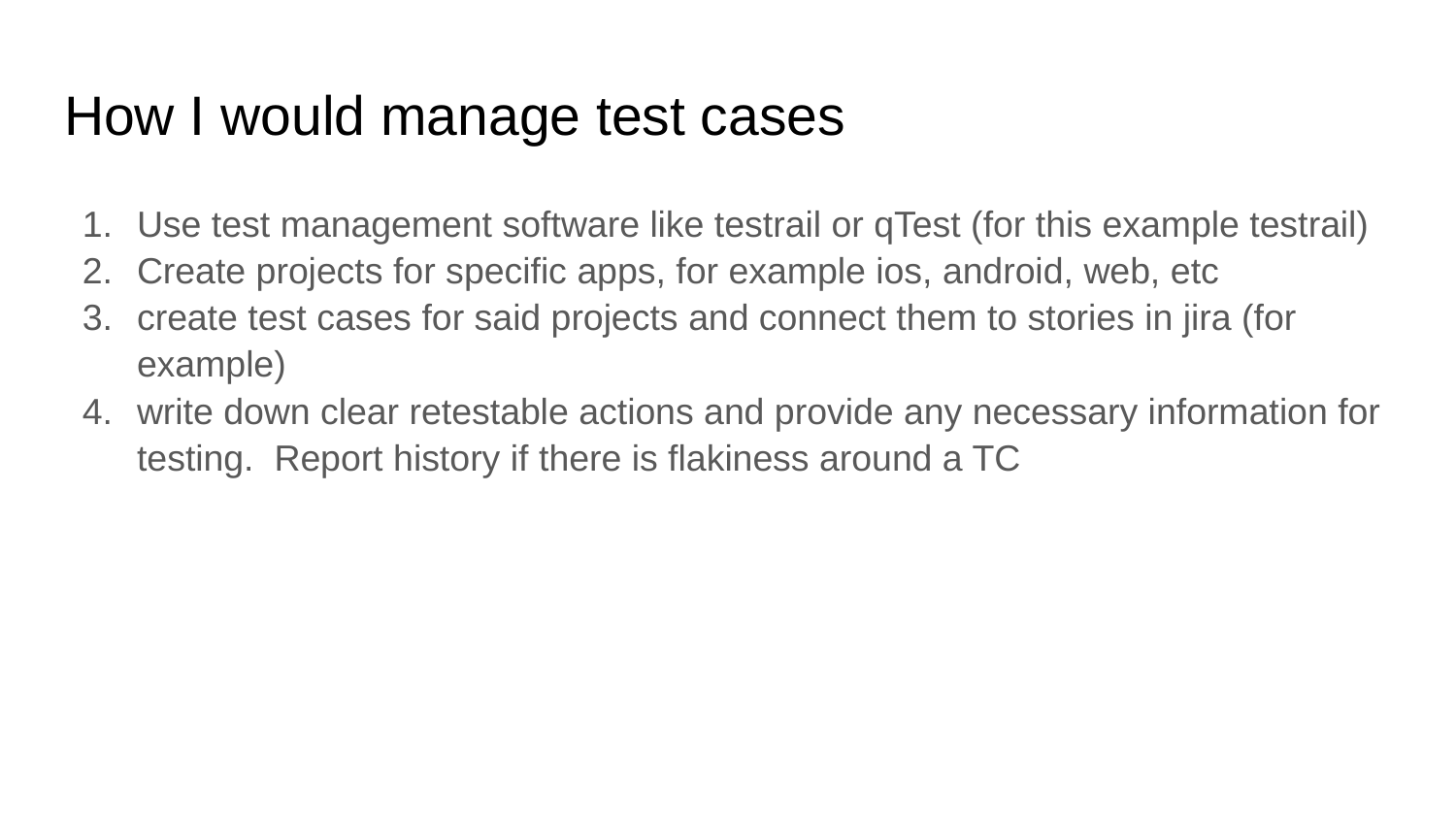

# How I would manage test cases
Use test management software like testrail or qTest (for this example testrail)
Create projects for specific apps, for example ios, android, web, etc
create test cases for said projects and connect them to stories in jira (for example)
write down clear retestable actions and provide any necessary information for testing.  Report history if there is flakiness around a TC